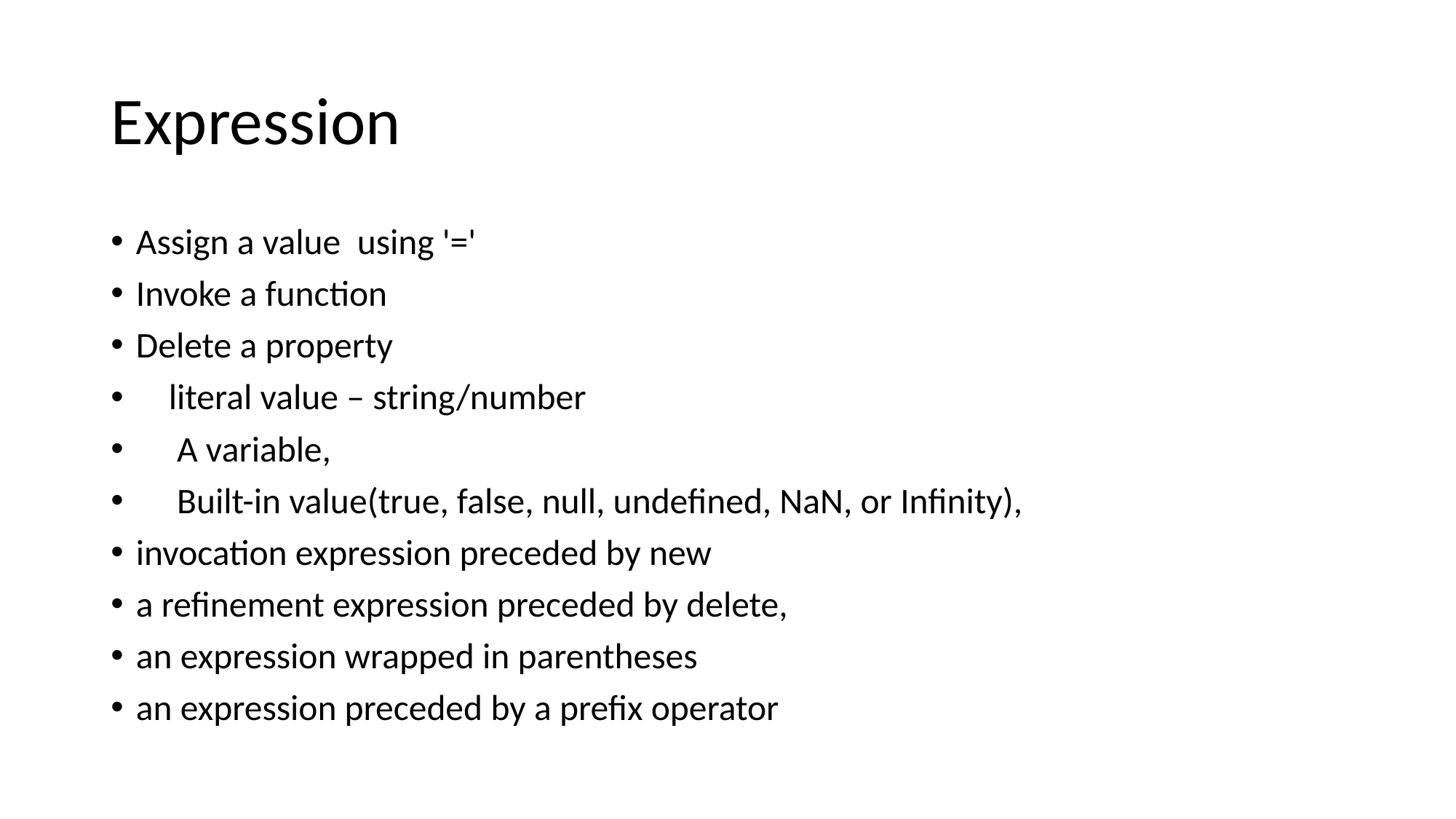

# Expression
Assign a value  using '='
Invoke a function
Delete a property
    literal value – string/number
     A variable,
     Built-in value(true, false, null, undefined, NaN, or Infinity),
invocation expression preceded by new
a refinement expression preceded by delete,
an expression wrapped in parentheses
an expression preceded by a prefix operator